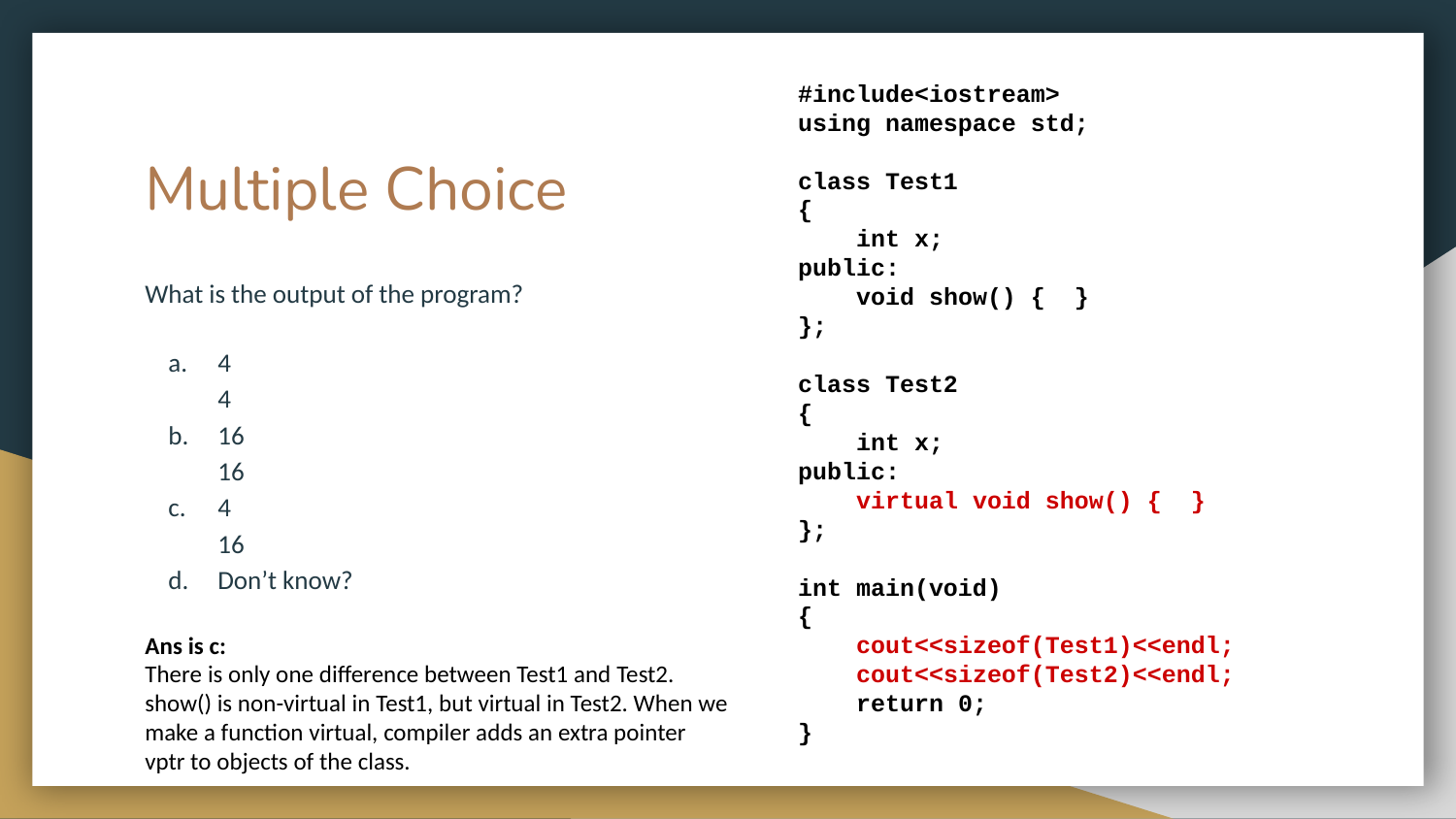

#include<iostream>
using namespace std;

class Test1
{
    int x;
public:
    void show() {  }
};

class Test2
{
    int x;
public:
    virtual void show() {  }
};

int main(void)
{
    cout<<sizeof(Test1)<<endl;
    cout<<sizeof(Test2)<<endl;
    return 0;
}

# Multiple Choice
What is the output of the program?
4
4
16
16
4
16
Don’t know?
Ans is c:
There is only one difference between Test1 and Test2. show() is non-virtual in Test1, but virtual in Test2. When we make a function virtual, compiler adds an extra pointer vptr to objects of the class.